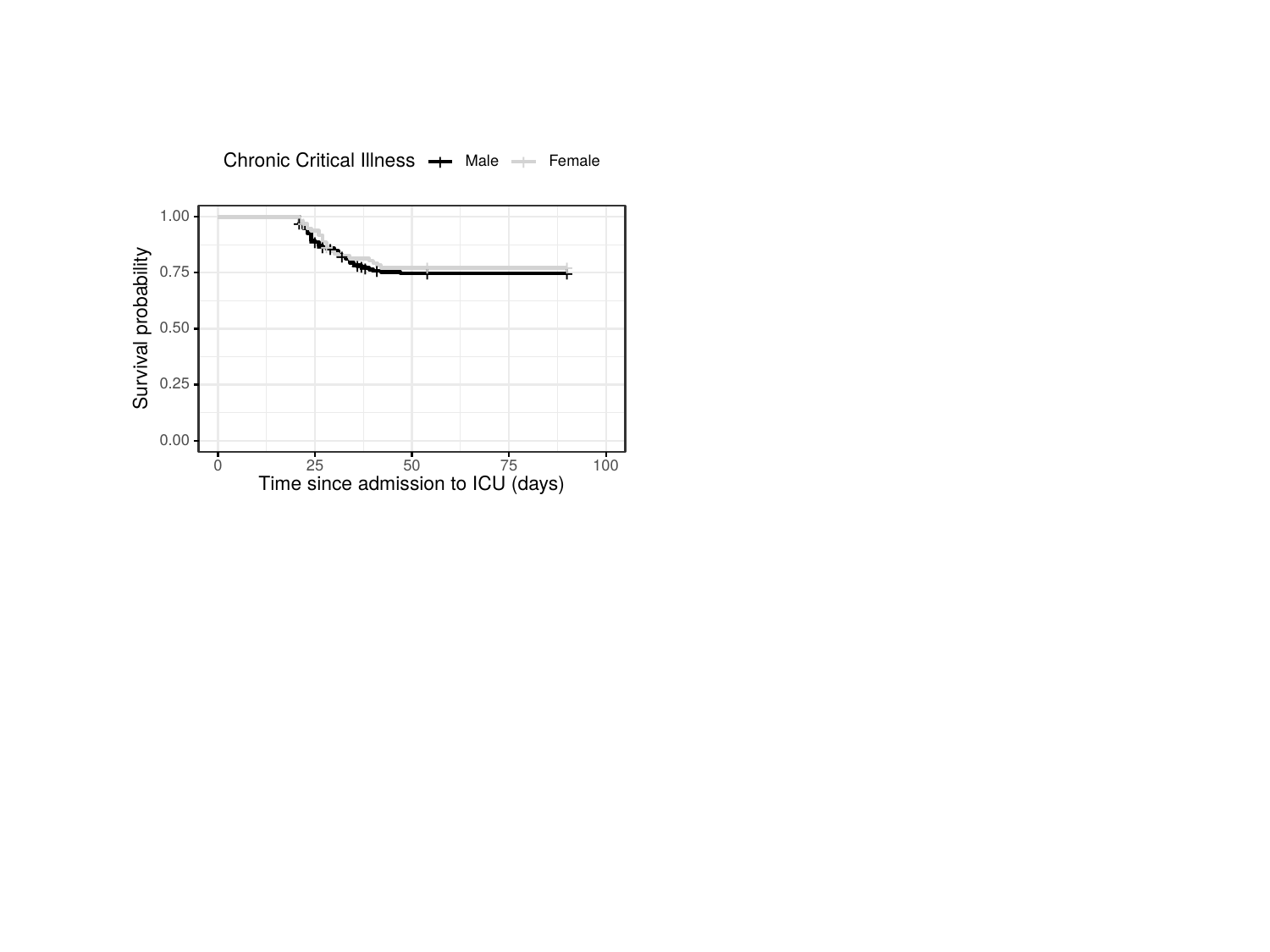

Chronic Critical Illness
+
+
Male
Female

1.00

+
+
+
+
+
+

+
+
+
+
+
+
+
0.75
+
+

Survival probability
0.50

0.25

0.00

25
0
50
100
75
Time since admission to ICU (days)